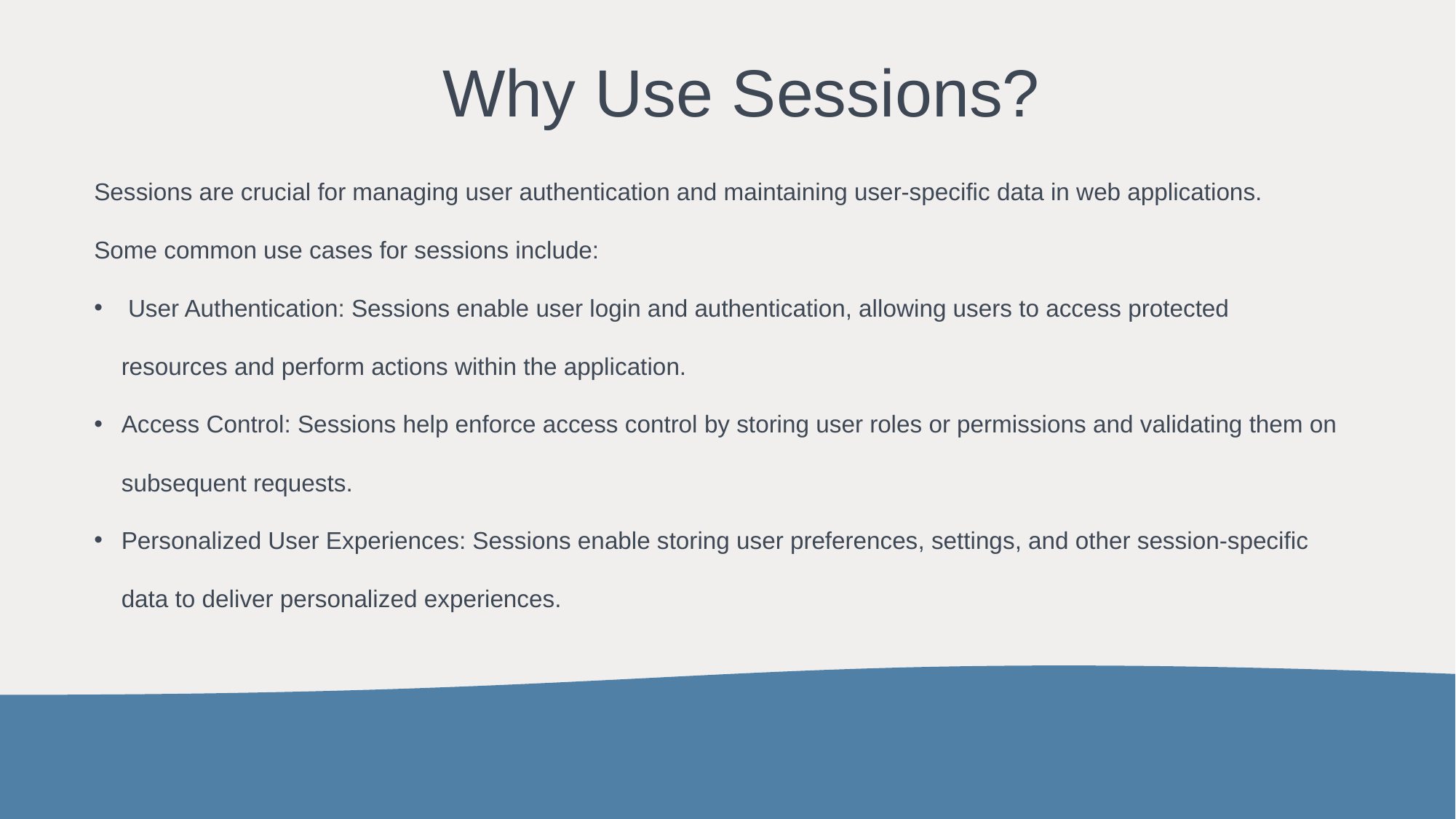

# Why Use Sessions?
Sessions are crucial for managing user authentication and maintaining user-specific data in web applications.
Some common use cases for sessions include:
 User Authentication: Sessions enable user login and authentication, allowing users to access protected resources and perform actions within the application.
Access Control: Sessions help enforce access control by storing user roles or permissions and validating them on subsequent requests.
Personalized User Experiences: Sessions enable storing user preferences, settings, and other session-specific data to deliver personalized experiences.